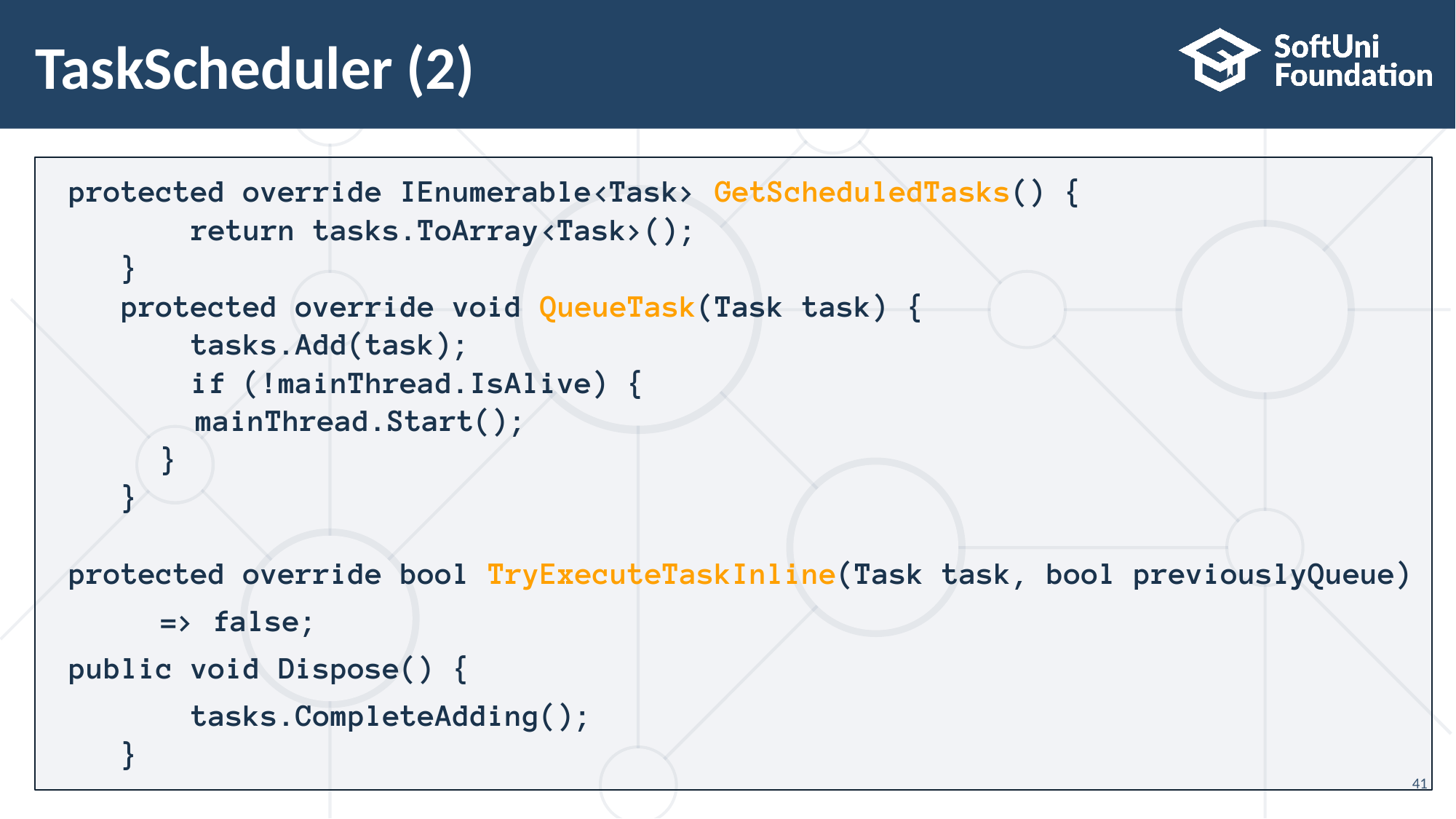

# TaskScheduler (2)
 protected override IEnumerable<Task> GetScheduledTasks() {
        return tasks.ToArray<Task>();
    }
    protected override void QueueTask(Task task) {
        tasks.Add(task);
        if (!mainThread.IsAlive) {
	  mainThread.Start();
	}
    }

 protected override bool TryExecuteTaskInline(Task task, bool previouslyQueue)
	=> false;
 public void Dispose() {
        tasks.CompleteAdding();
    }
41